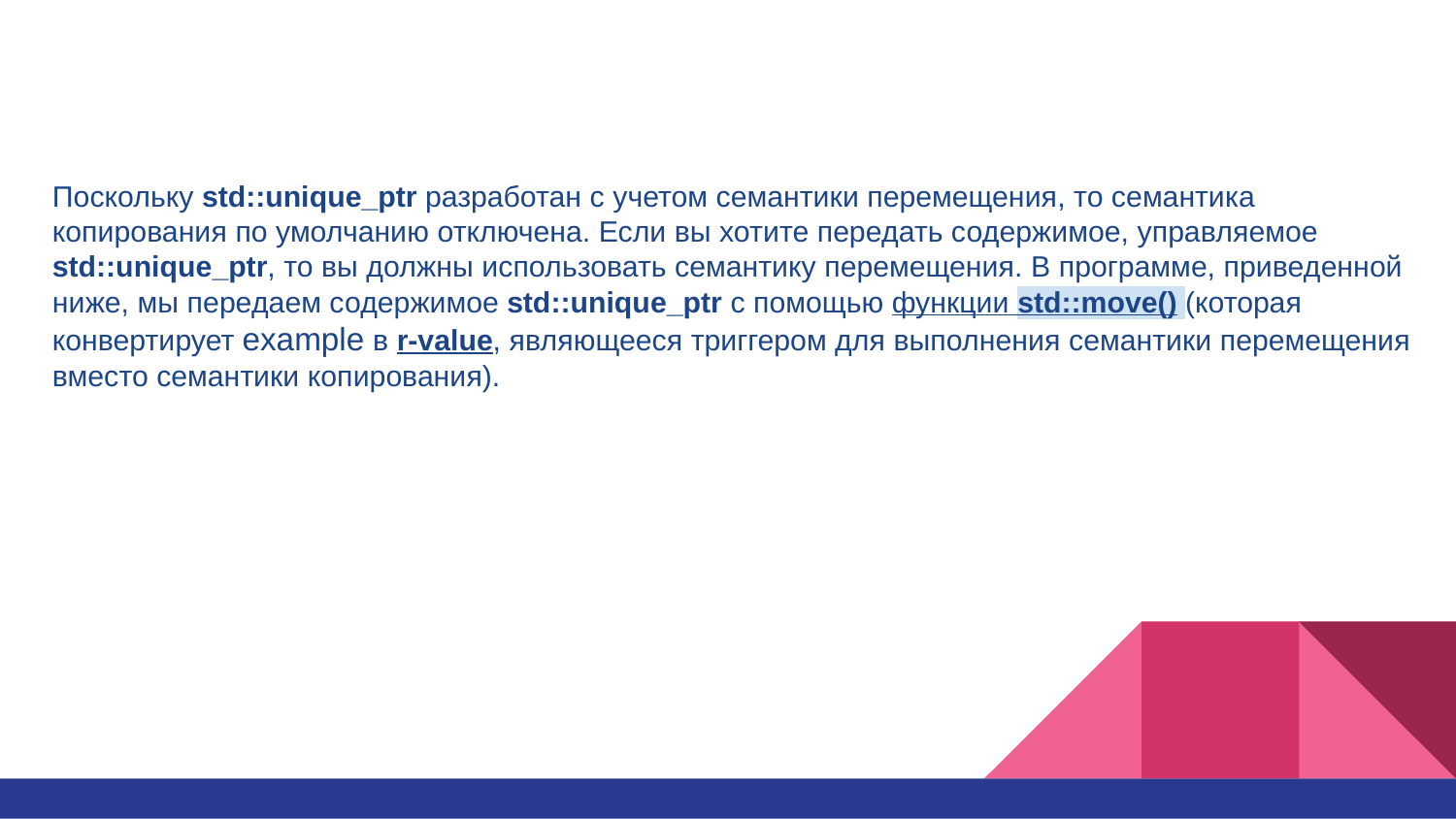

Поскольку std::unique_ptr разработан с учетом семантики перемещения, то семантика копирования по умолчанию отключена. Если вы хотите передать содержимое, управляемое std::unique_ptr, то вы должны использовать семантику перемещения. В программе, приведенной ниже, мы передаем содержимое std::unique_ptr с помощью функции std::move() (которая конвертирует example в r-value, являющееся триггером для выполнения семантики перемещения вместо семантики копирования).